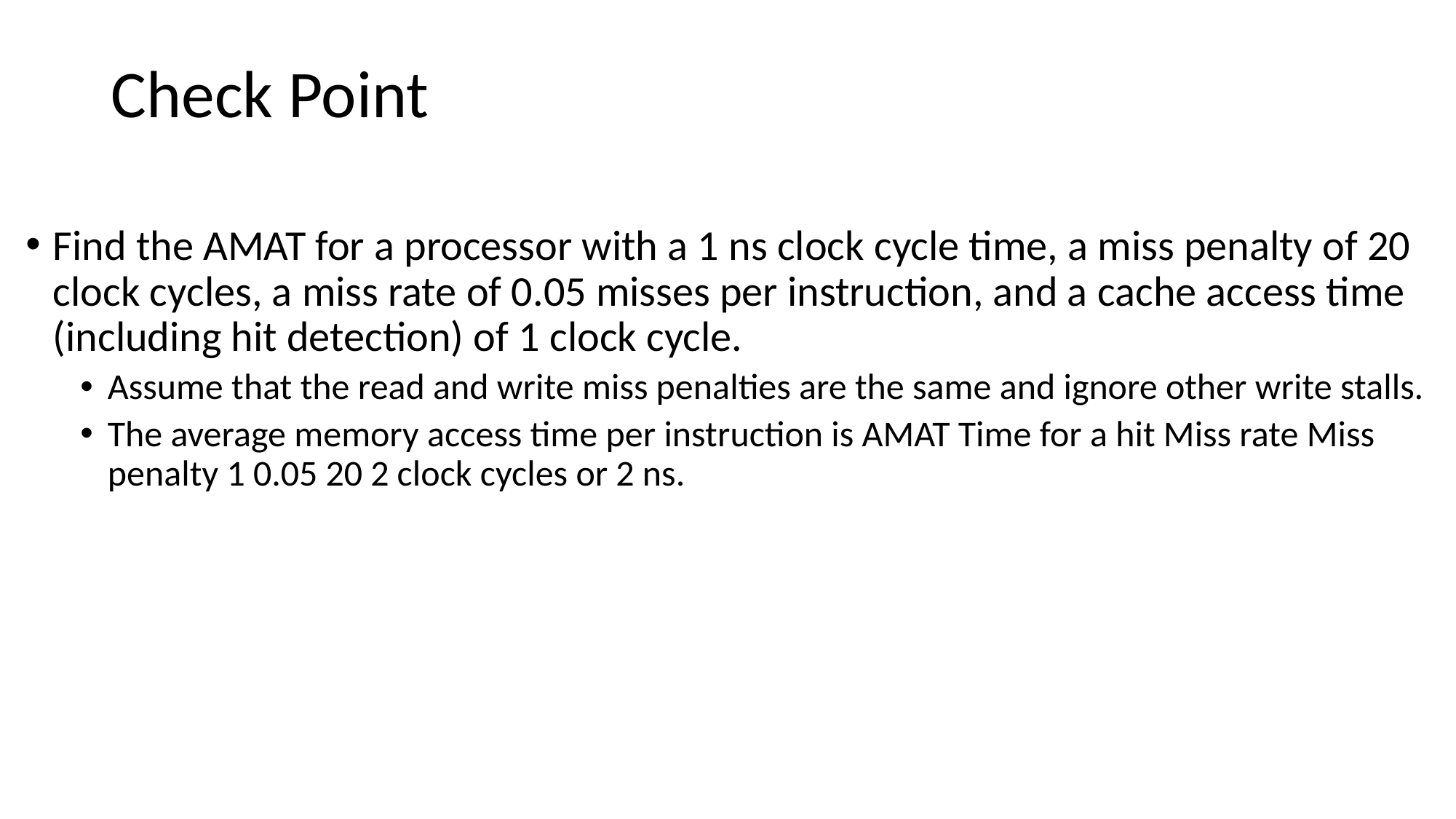

# Check Point
Find the AMAT for a processor with a 1 ns clock cycle time, a miss penalty of 20 clock cycles, a miss rate of 0.05 misses per instruction, and a cache access time (including hit detection) of 1 clock cycle.
Assume that the read and write miss penalties are the same and ignore other write stalls.
The average memory access time per instruction is AMAT Time for a hit Miss rate Miss penalty 1 0.05 20 2 clock cycles or 2 ns.